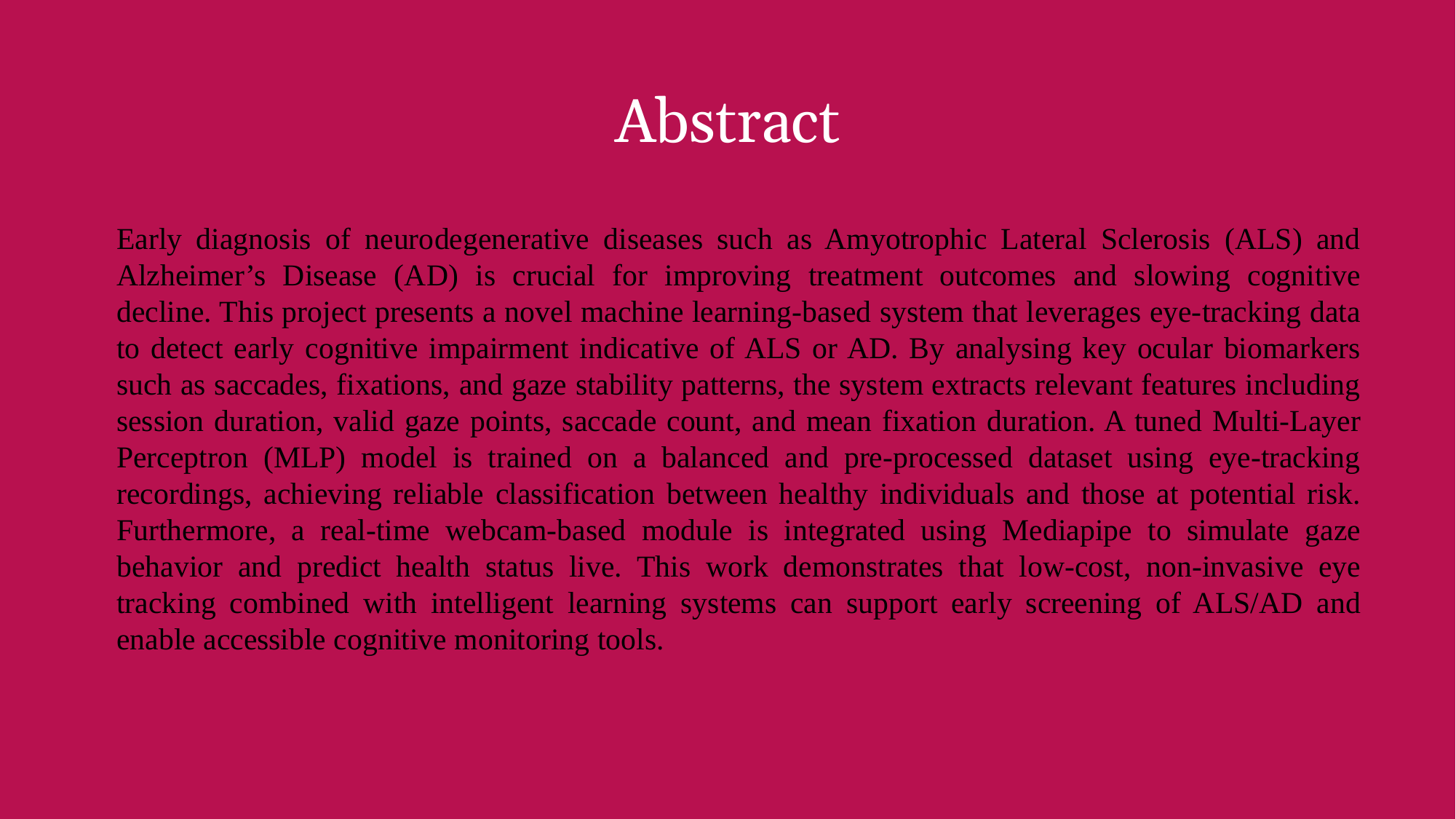

# Abstract
Early diagnosis of neurodegenerative diseases such as Amyotrophic Lateral Sclerosis (ALS) and Alzheimer’s Disease (AD) is crucial for improving treatment outcomes and slowing cognitive decline. This project presents a novel machine learning-based system that leverages eye-tracking data to detect early cognitive impairment indicative of ALS or AD. By analysing key ocular biomarkers such as saccades, fixations, and gaze stability patterns, the system extracts relevant features including session duration, valid gaze points, saccade count, and mean fixation duration. A tuned Multi-Layer Perceptron (MLP) model is trained on a balanced and pre-processed dataset using eye-tracking recordings, achieving reliable classification between healthy individuals and those at potential risk. Furthermore, a real-time webcam-based module is integrated using Mediapipe to simulate gaze behavior and predict health status live. This work demonstrates that low-cost, non-invasive eye tracking combined with intelligent learning systems can support early screening of ALS/AD and enable accessible cognitive monitoring tools.